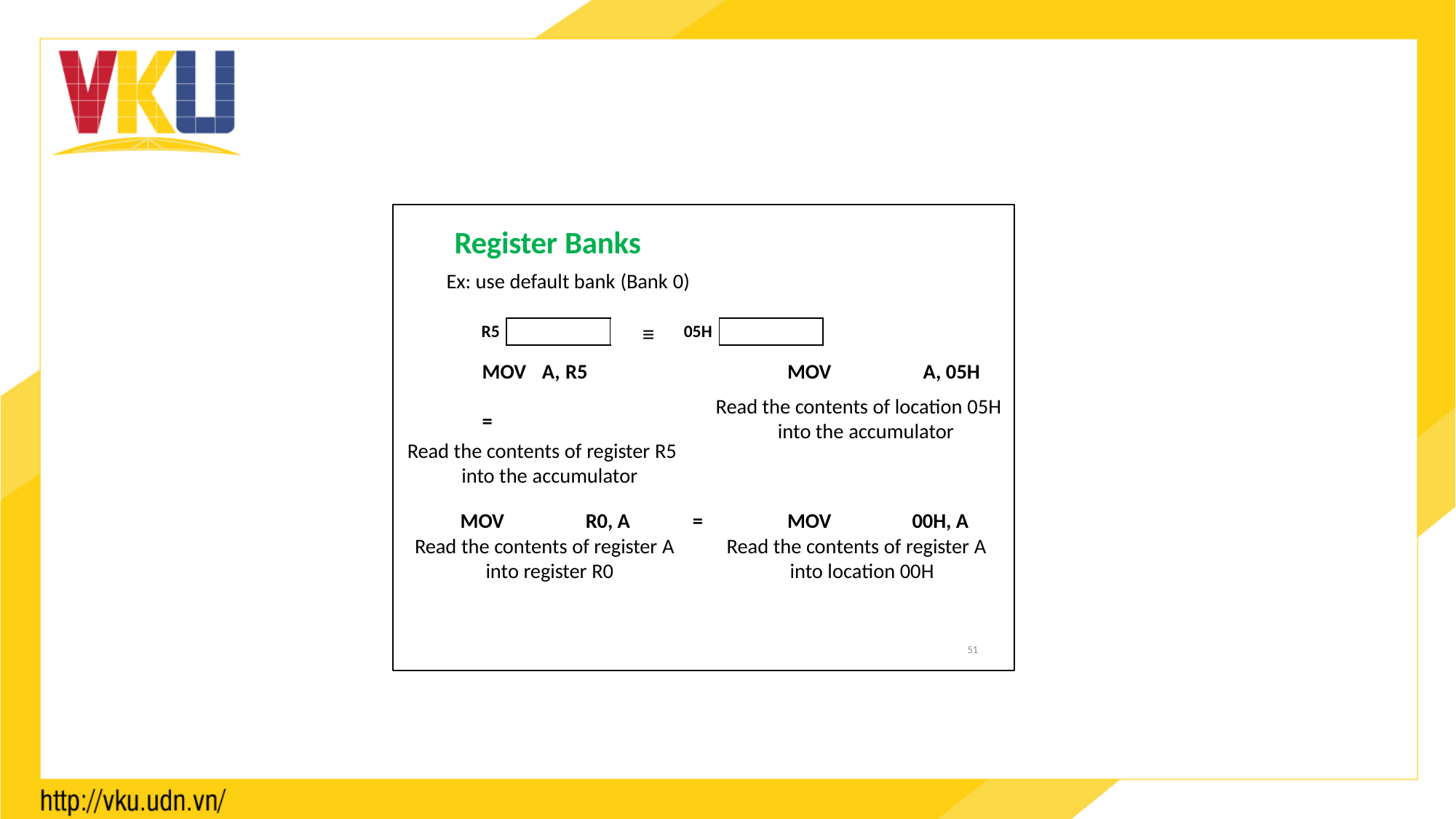

ĐH Bách Khoa - ĐHQG TP.HCM
 - chithong@hcmut.edu.vn

Register Banks
Ex: use default bank (Bank 0)

R5
05H
≡

MOV	A, 05H
Read the contents of location 05H  into the accumulator
MOV   A, R5	=
Read the contents of register R5  into the accumulator
MOV	R0, A
Read the contents of register A  into register R0
=
MOV	00H, A
Read the contents of register A  into location 00H
51

51